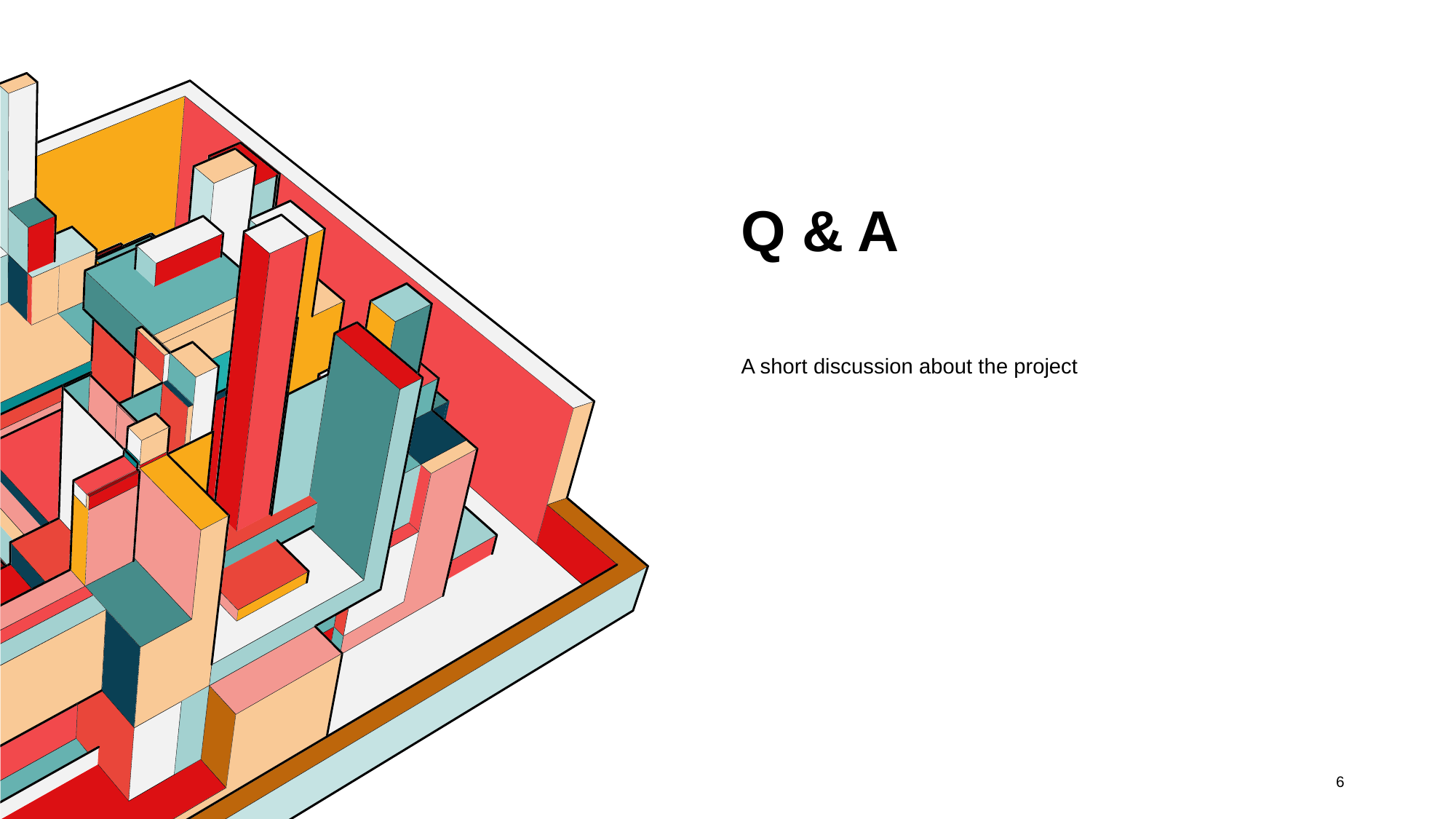

# Q & a
A short discussion about the project
6